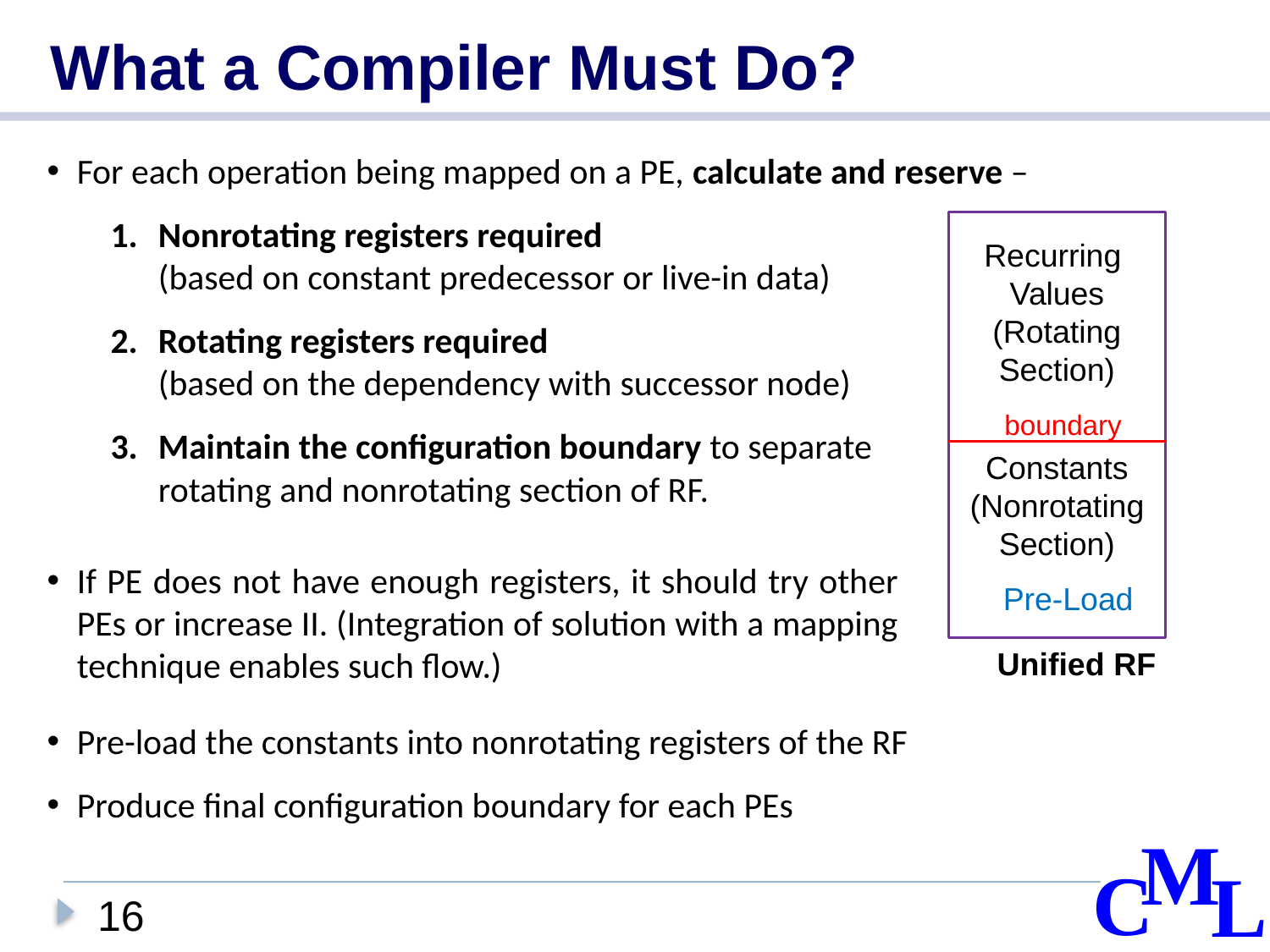

# What a Compiler Must Do?
For each operation being mapped on a PE, calculate and reserve –
Nonrotating registers required
(based on constant predecessor or live-in data)
Rotating registers required
(based on the dependency with successor node)
Maintain the configuration boundary to separate
rotating and nonrotating section of RF.

Recurring
Values
(Rotating
Section)
boundary
Constants
(Nonrotating
Section)
If PE does not have enough registers, it should try other PEs or increase II. (Integration of solution with a mapping technique enables such flow.)
Pre-Load
Unified RF
Pre-load the constants into nonrotating registers of the RF
Produce final configuration boundary for each PEs
16